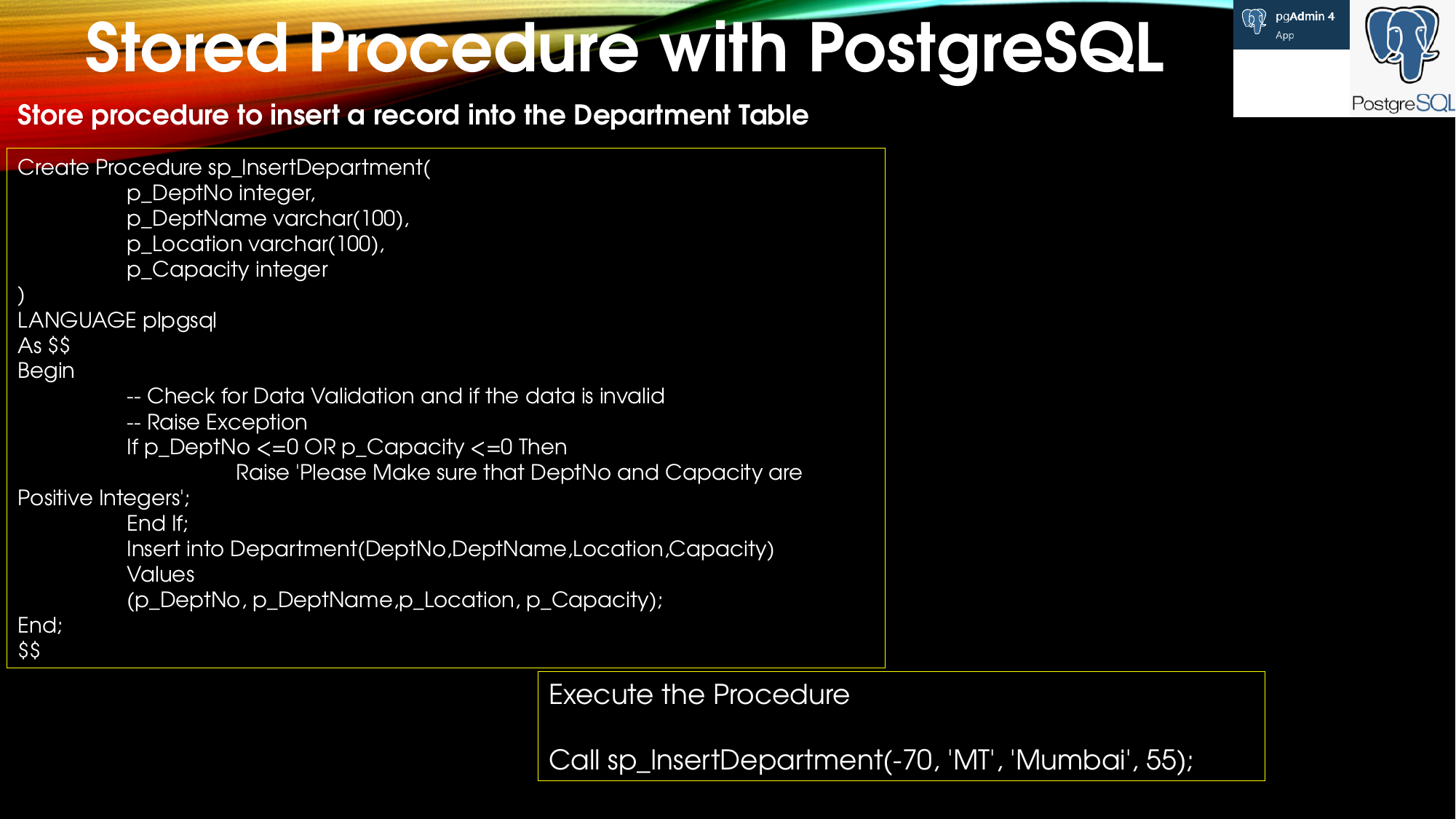

Stored Procedure with PostgreSQL
Store procedure to insert a record into the Department Table
Create Procedure sp_InsertDepartment(
	p_DeptNo integer,
	p_DeptName varchar(100),
	p_Location varchar(100),
	p_Capacity integer
)
LANGUAGE plpgsql
As $$
Begin
	-- Check for Data Validation and if the data is invalid
	-- Raise Exception
	If p_DeptNo <=0 OR p_Capacity <=0 Then
		Raise 'Please Make sure that DeptNo and Capacity are Positive Integers';
	End If;
	Insert into Department(DeptNo,DeptName,Location,Capacity)
	Values
	(p_DeptNo, p_DeptName,p_Location, p_Capacity);
End;
$$
Execute the Procedure

Call sp_InsertDepartment(-70, 'MT', 'Mumbai', 55);